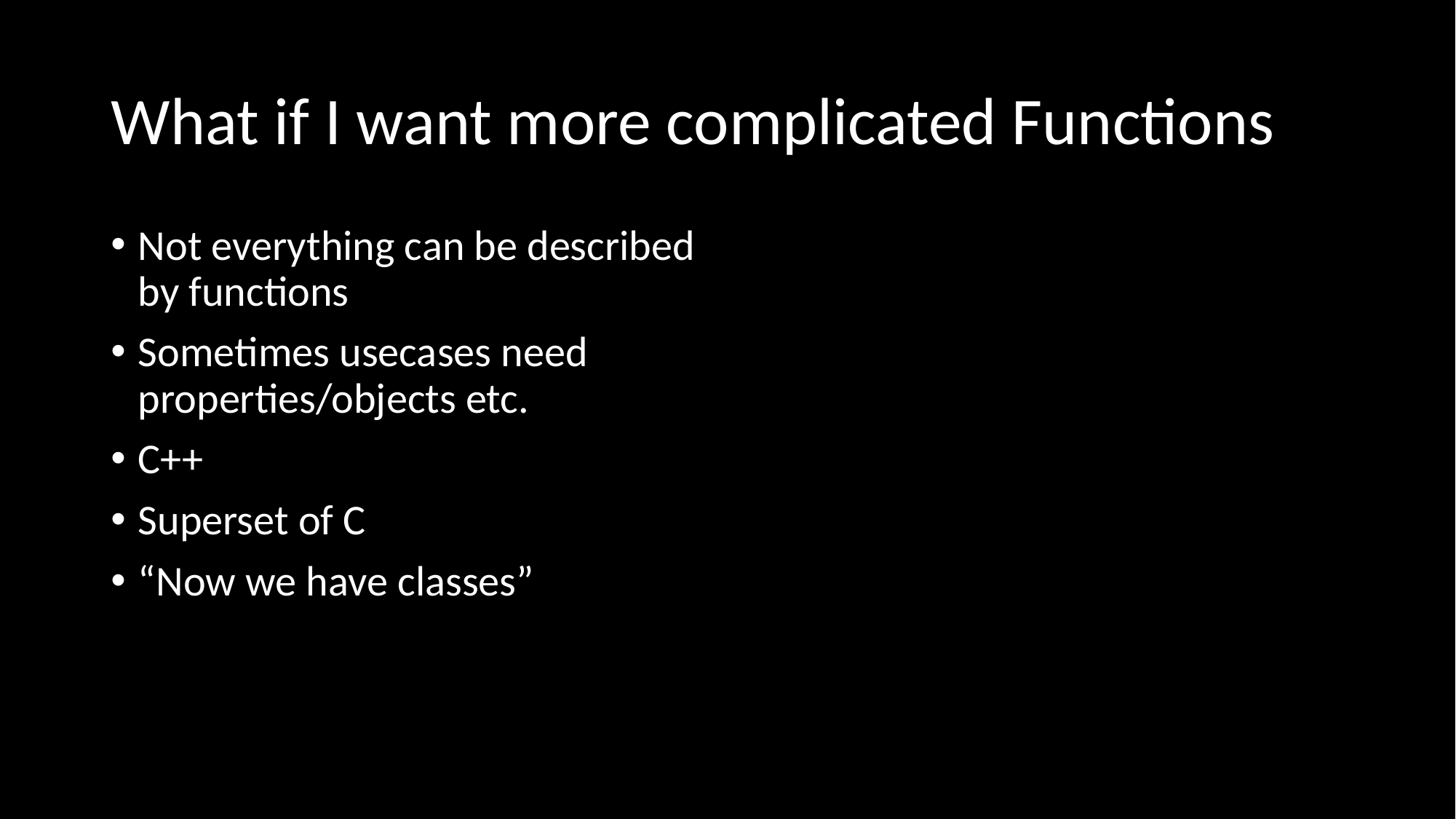

# What if I want more complicated Functions
Not everything can be described by functions
Sometimes usecases need properties/objects etc.
C++
Superset of C
“Now we have classes”